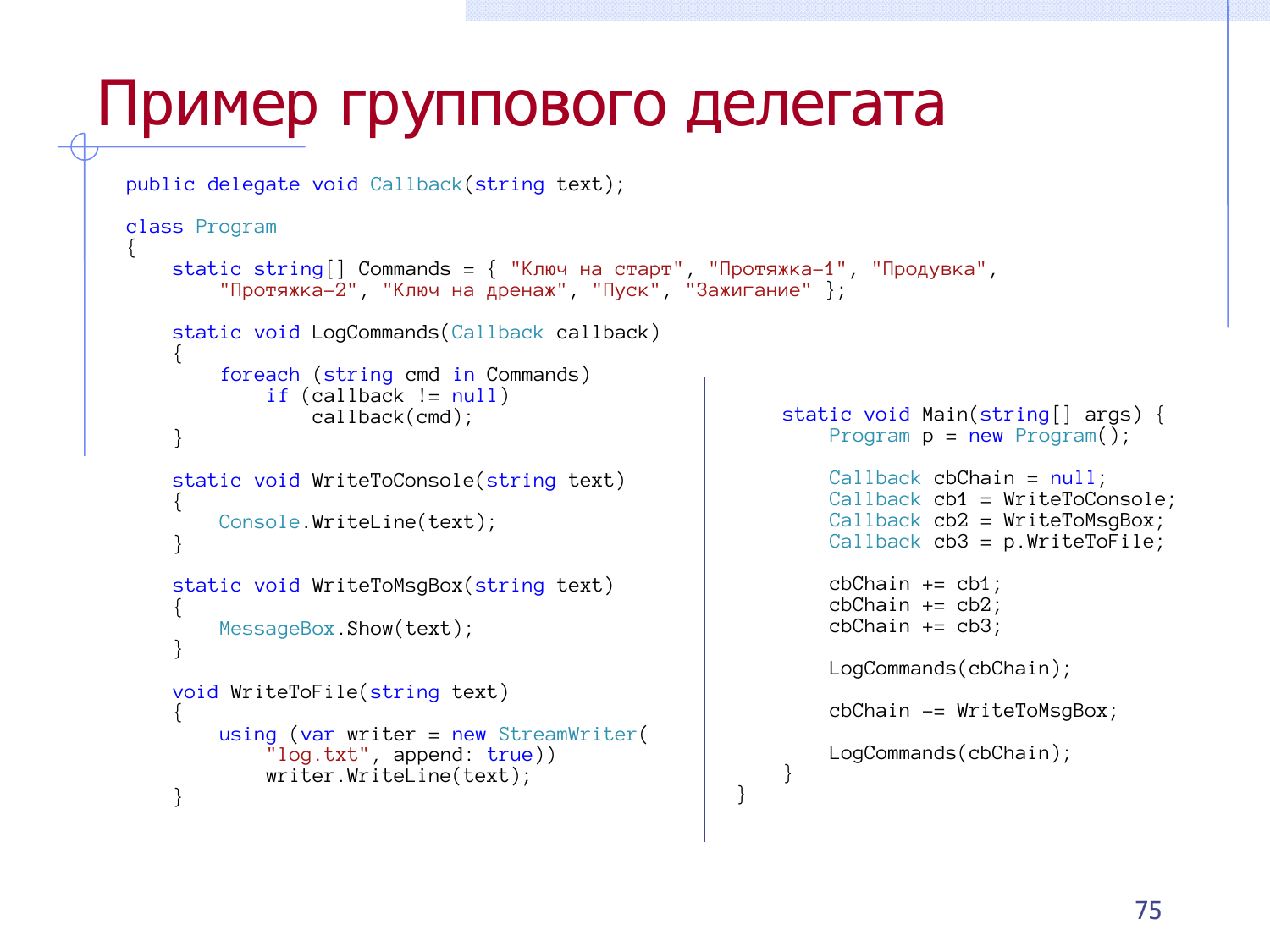

# Пример группового делегата
public delegate void Callback(string text);

class Program
{
    static string[] Commands = { "Ключ на старт", "Протяжка-1", "Продувка",
        "Протяжка-2", "Ключ на дренаж", "Пуск", "Зажигание" };

    static void LogCommands(Callback callback)
    {
        foreach (string cmd in Commands)
            if (callback != null)
                callback(cmd);
    }

    static void WriteToConsole(string text)
    {
        Console.WriteLine(text);
    }

    static void WriteToMsgBox(string text)
    {
        MessageBox.Show(text);
    }

    void WriteToFile(string text)
    {
        using (var writer = new StreamWriter(
            "log.txt", append: true))
            writer.WriteLine(text);
    }

    static void Main(string[] args) {
        Program p = new Program();

        Callback cbChain = null;
        Callback cb1 = WriteToConsole;
        Callback cb2 = WriteToMsgBox;
        Callback cb3 = p.WriteToFile;

        cbChain += cb1;
        cbChain += cb2;
        cbChain += cb3;

        LogCommands(cbChain);

        cbChain -= WriteToMsgBox;

        LogCommands(cbChain);
    }
}
75